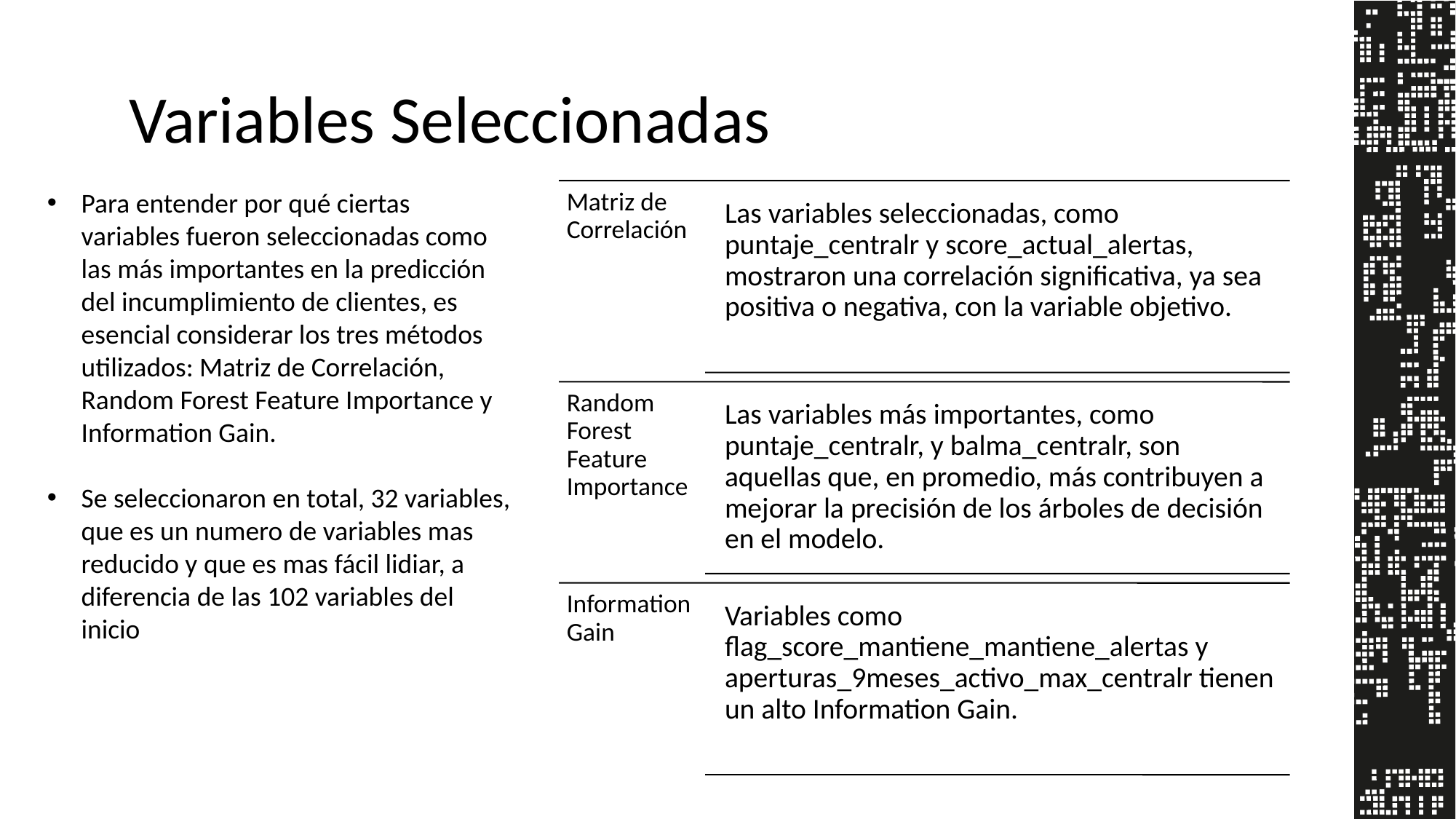

# Variables Seleccionadas
Para entender por qué ciertas variables fueron seleccionadas como las más importantes en la predicción del incumplimiento de clientes, es esencial considerar los tres métodos utilizados: Matriz de Correlación, Random Forest Feature Importance y Information Gain.

Se seleccionaron en total, 32 variables, que es un numero de variables mas reducido y que es mas fácil lidiar, a diferencia de las 102 variables del inicio
Matriz de Correlación
Las variables seleccionadas, como puntaje_centralr y score_actual_alertas, mostraron una correlación significativa, ya sea positiva o negativa, con la variable objetivo.
Random Forest Feature Importance
Las variables más importantes, como puntaje_centralr, y balma_centralr, son aquellas que, en promedio, más contribuyen a mejorar la precisión de los árboles de decisión en el modelo.
Information Gain
Variables como flag_score_mantiene_mantiene_alertas y aperturas_9meses_activo_max_centralr tienen un alto Information Gain.